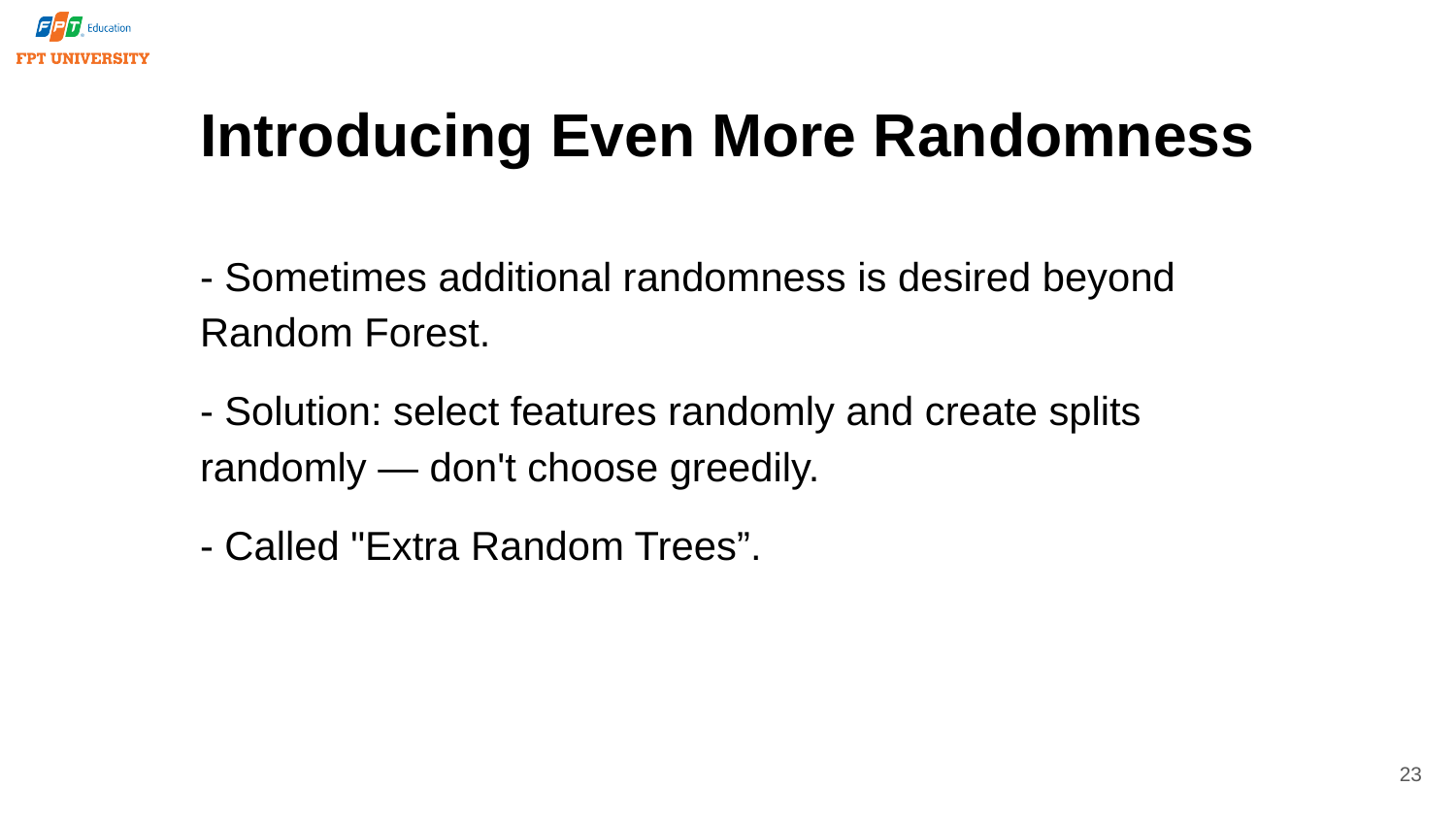

# Introducing Even More Randomness
- Sometimes additional randomness is desired beyond Random Forest.

- Solution: select features randomly and create splits randomly — don't choose greedily.

- Called "Extra Random Trees”.
23